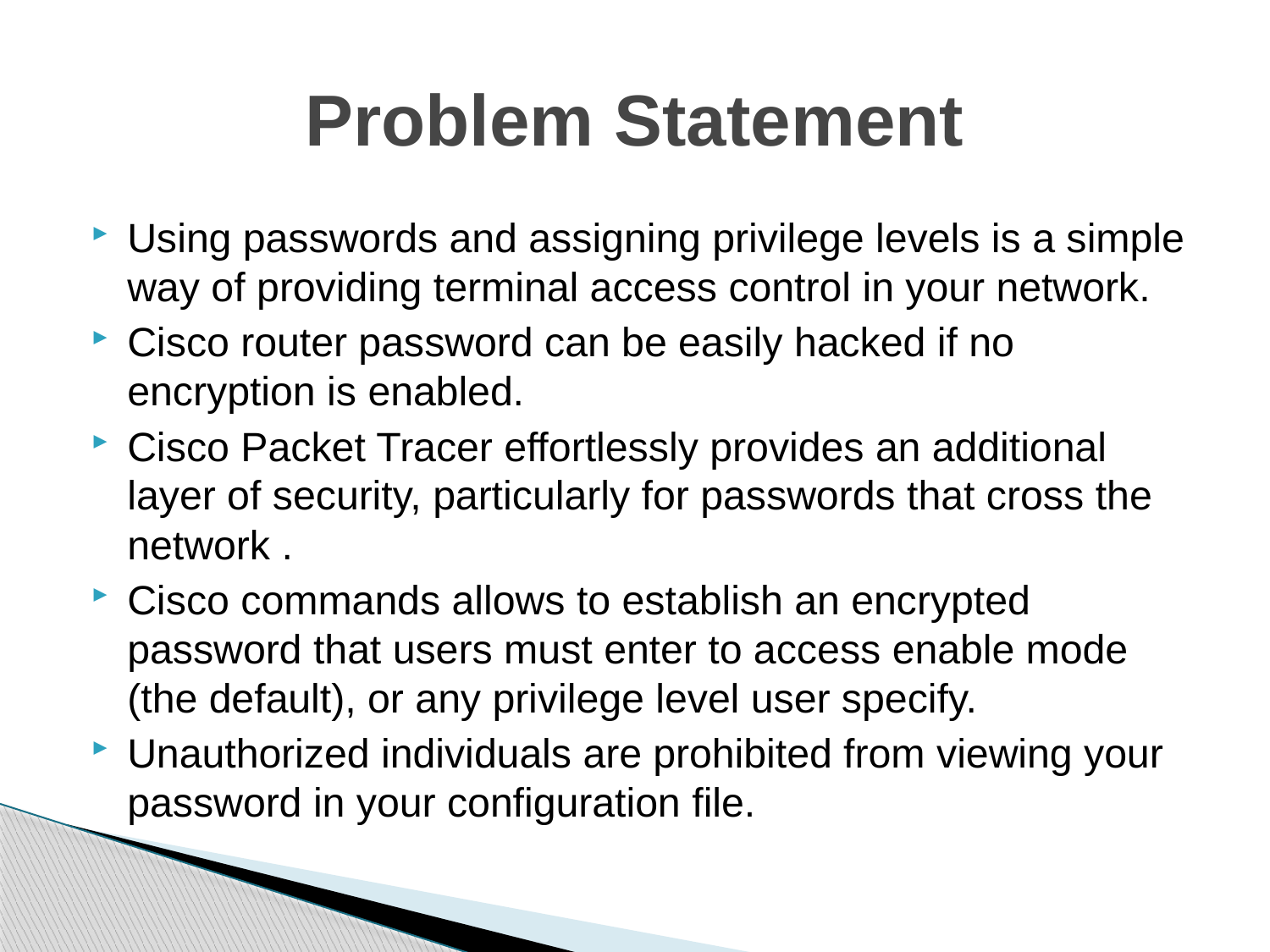

# Problem Statement
Using passwords and assigning privilege levels is a simple way of providing terminal access control in your network.
Cisco router password can be easily hacked if no encryption is enabled.
Cisco Packet Tracer effortlessly provides an additional layer of security, particularly for passwords that cross the network .
Cisco commands allows to establish an encrypted password that users must enter to access enable mode (the default), or any privilege level user specify.
Unauthorized individuals are prohibited from viewing your password in your configuration file.